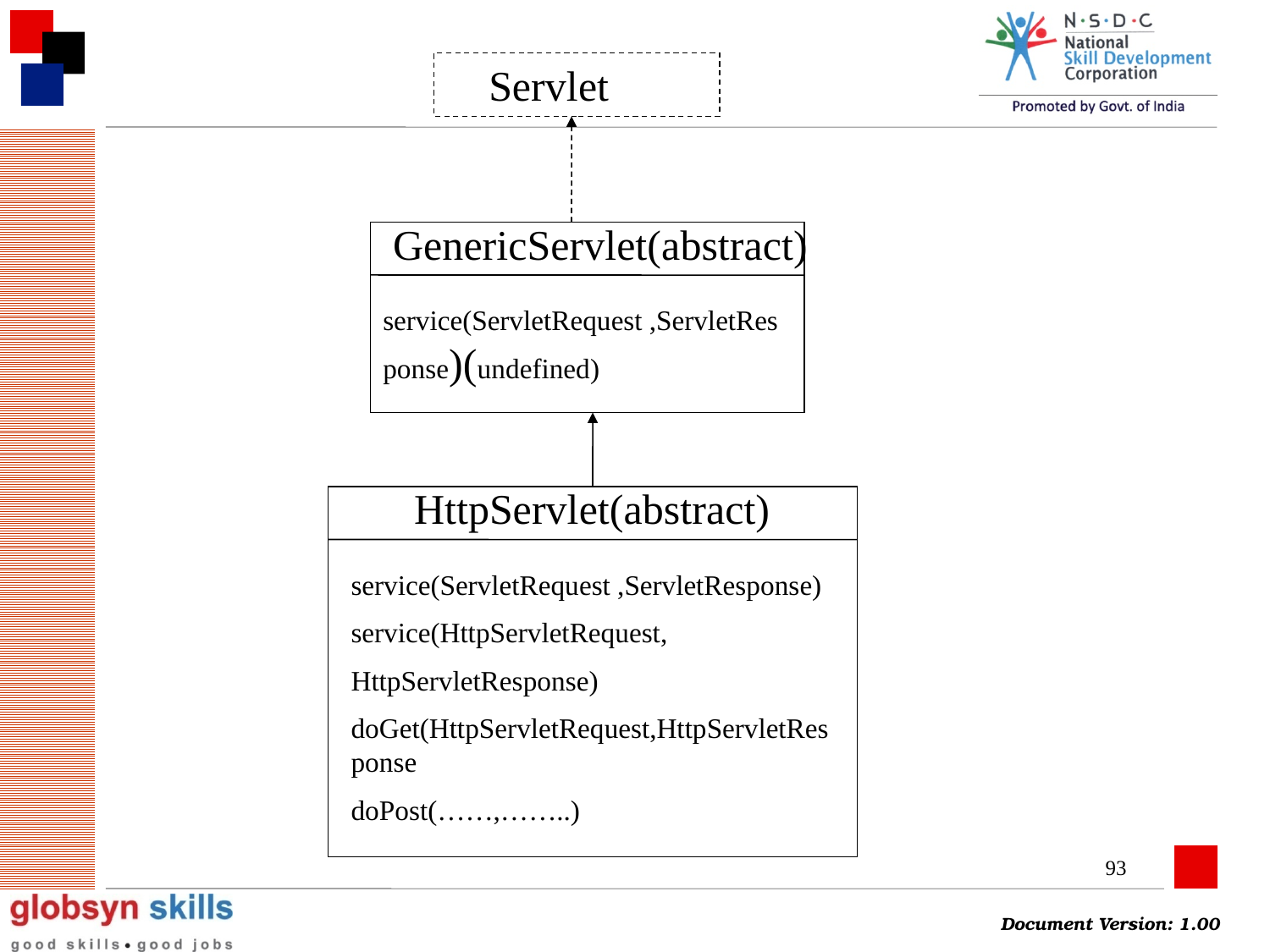

Servlet

GenericServlet(abstract)

service(ServletRequest ,ServletResponse)(undefined)

HttpServlet(abstract)

service(ServletRequest ,ServletResponse)
service(HttpServletRequest,
HttpServletResponse)
doGet(HttpServletRequest,HttpServletResponse
doPost(……,……..)